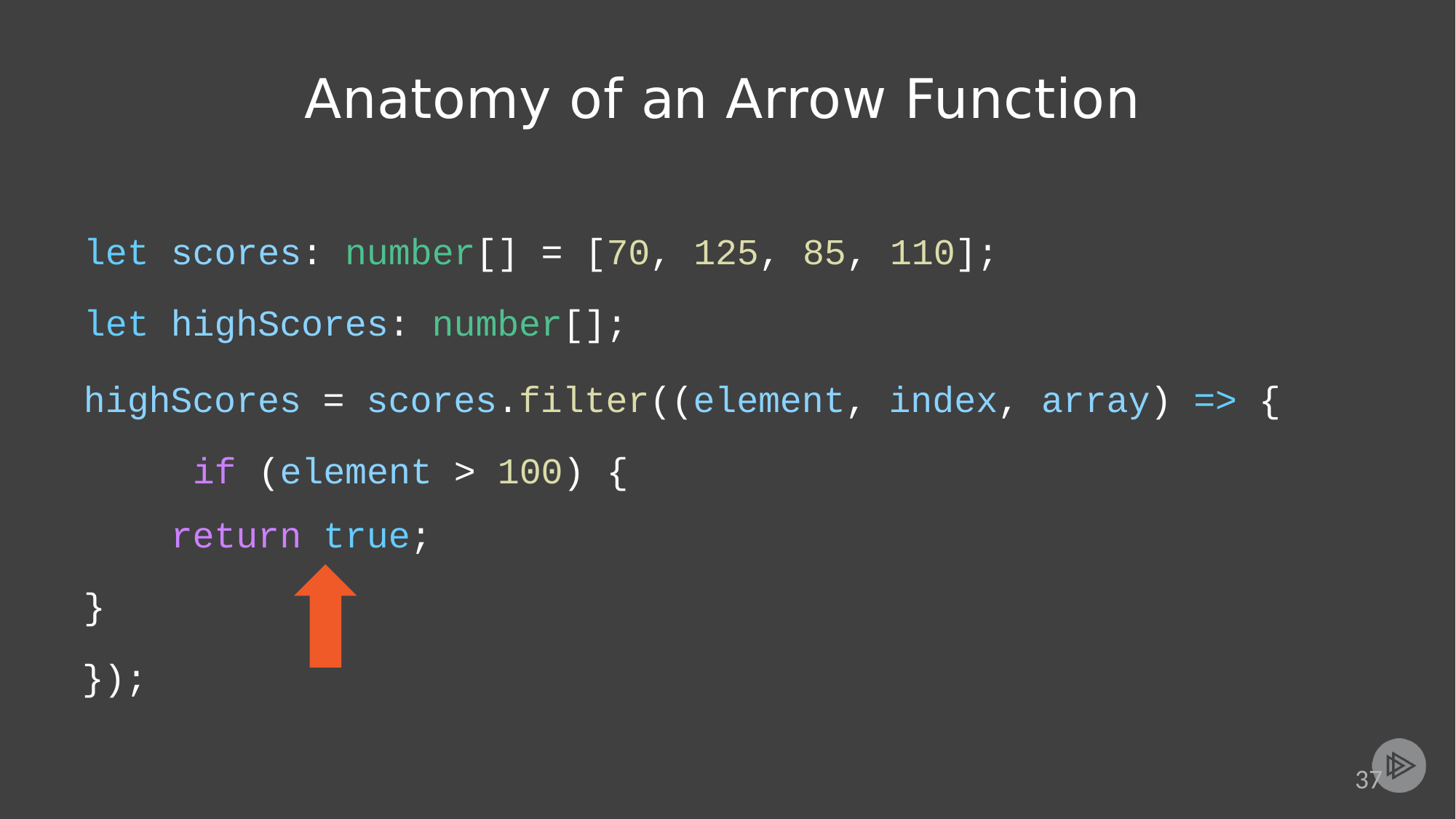

# Anatomy of an Arrow Function
let scores: number[] = [70, 125, 85, 110];
let highScores: number[];
highScores = scores.filter((element, index, array) => {  if (element > 100) {
return true;
}
});

37